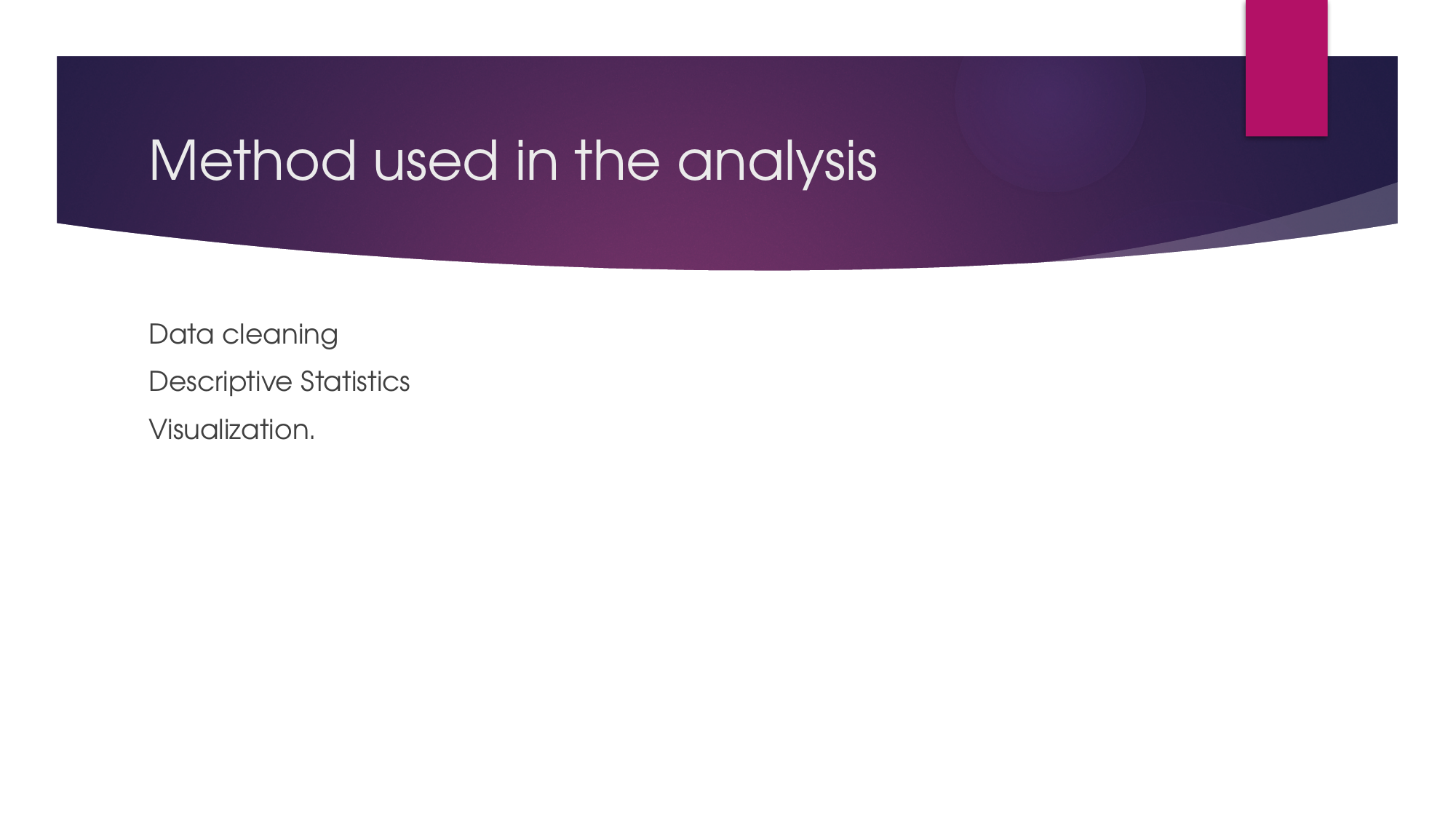

# Method used in the analysis
Data cleaning
Descriptive Statistics
Visualization.